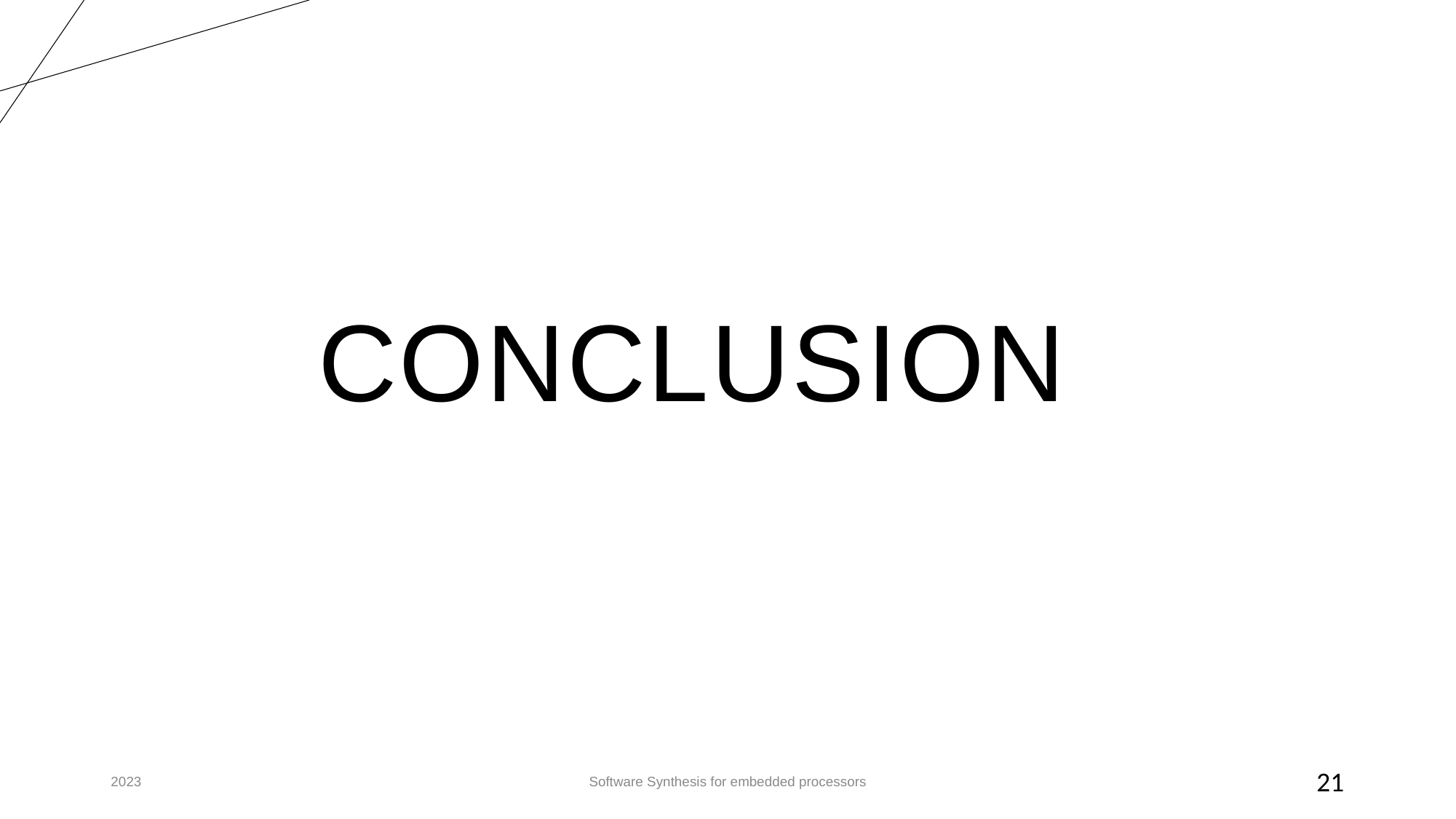

# CONCLUSION
2023
Software Synthesis for embedded processors
21